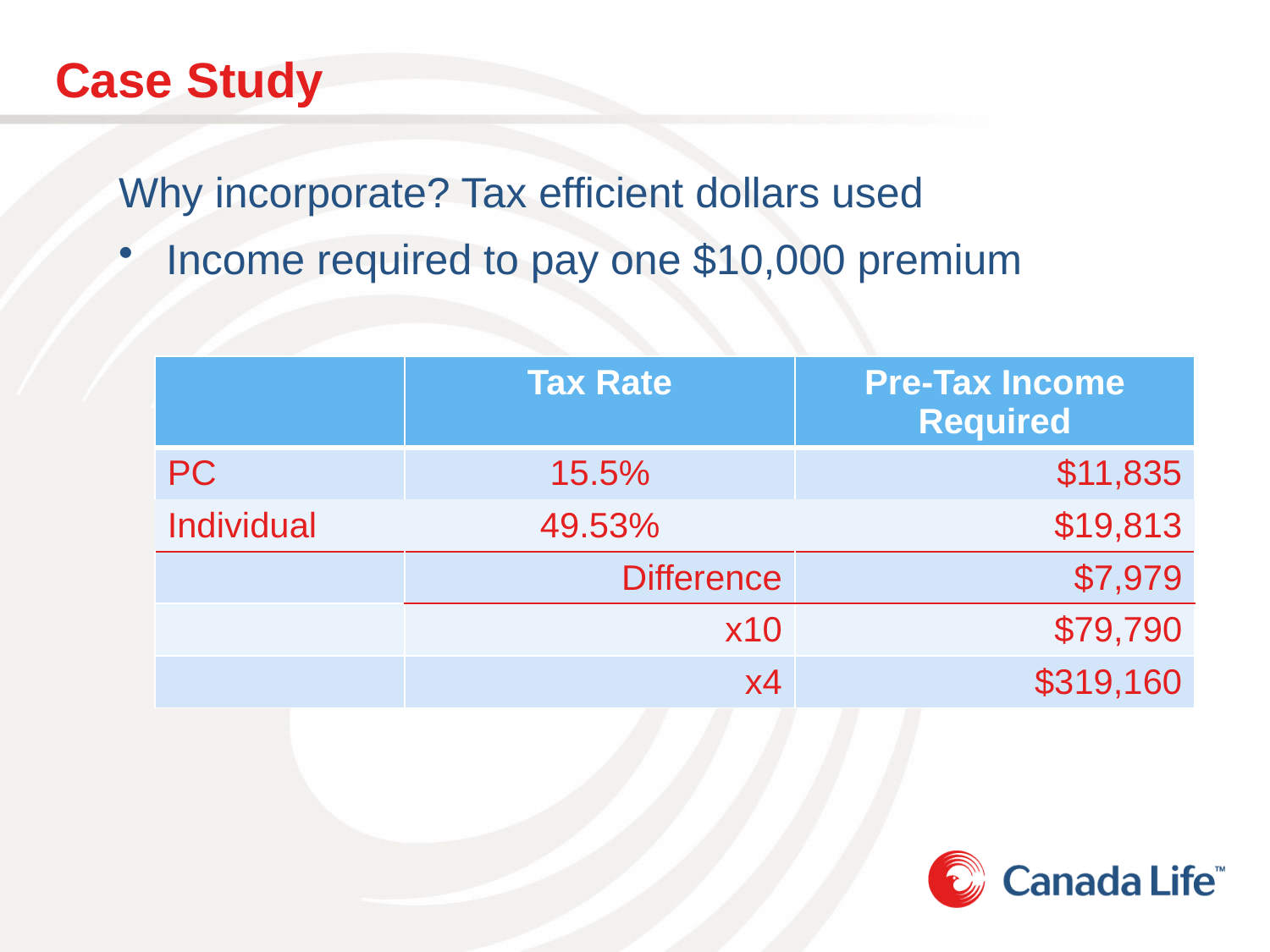

# Case Study
Why incorporate? Tax efficient dollars used
Income required to pay one $10,000 premium

|  | Tax Rate | Pre-Tax Income Required |
| --- | --- | --- |
| PC | 15.5% | $11,835 |
| Individual | 49.53% | $19,813 |
|  | Difference | $7,979 |
|  | x10 | $79,790 |
|  | x4 | $319,160 |